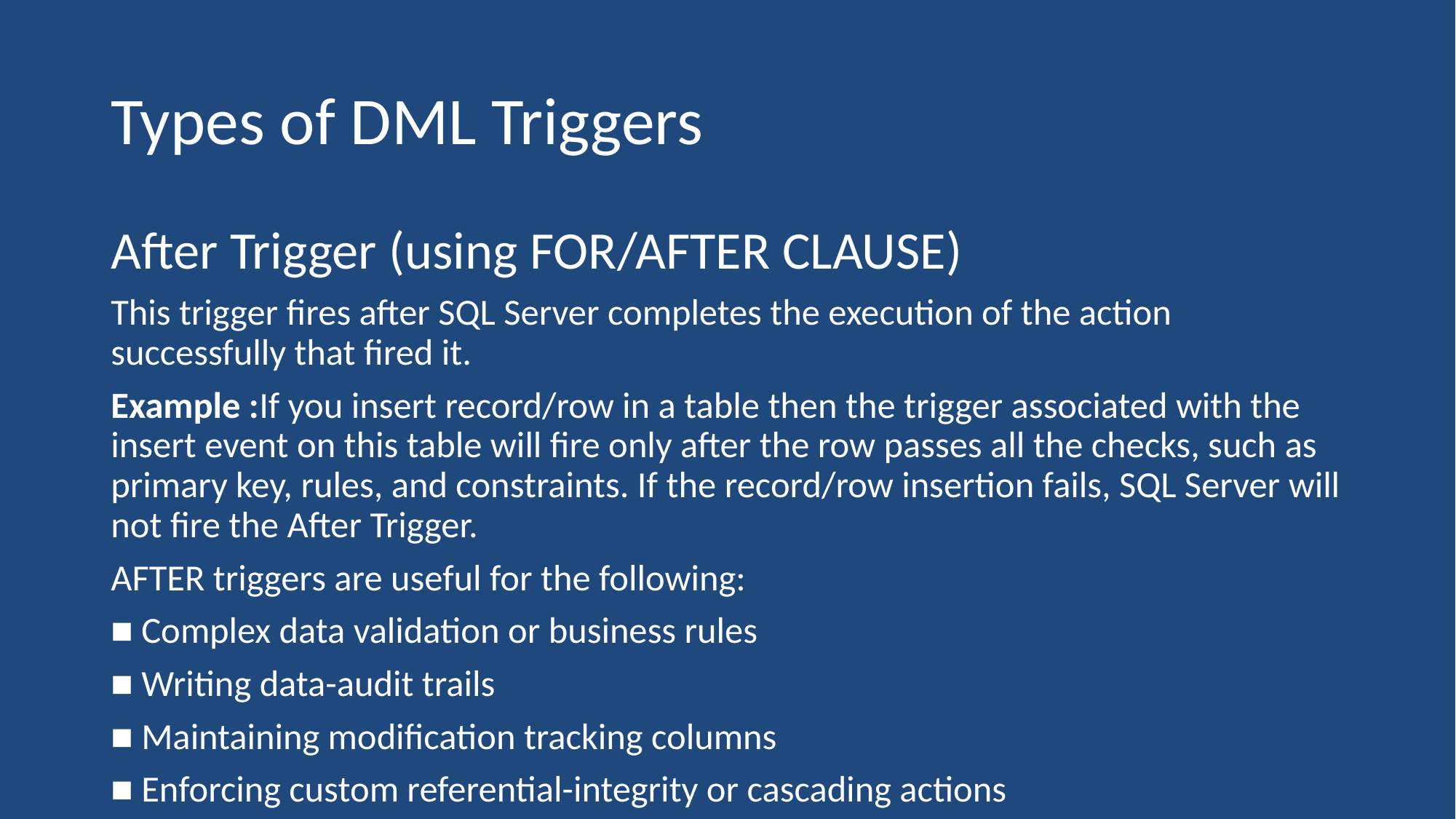

# Types of DML Triggers
After Trigger (using FOR/AFTER CLAUSE)
This trigger fires after SQL Server completes the execution of the action successfully that fired it.
Example :If you insert record/row in a table then the trigger associated with the insert event on this table will fire only after the row passes all the checks, such as primary key, rules, and constraints. If the record/row insertion fails, SQL Server will not fire the After Trigger.
AFTER triggers are useful for the following:
■ Complex data validation or business rules
■ Writing data-audit trails
■ Maintaining modification tracking columns
■ Enforcing custom referential-integrity or cascading actions